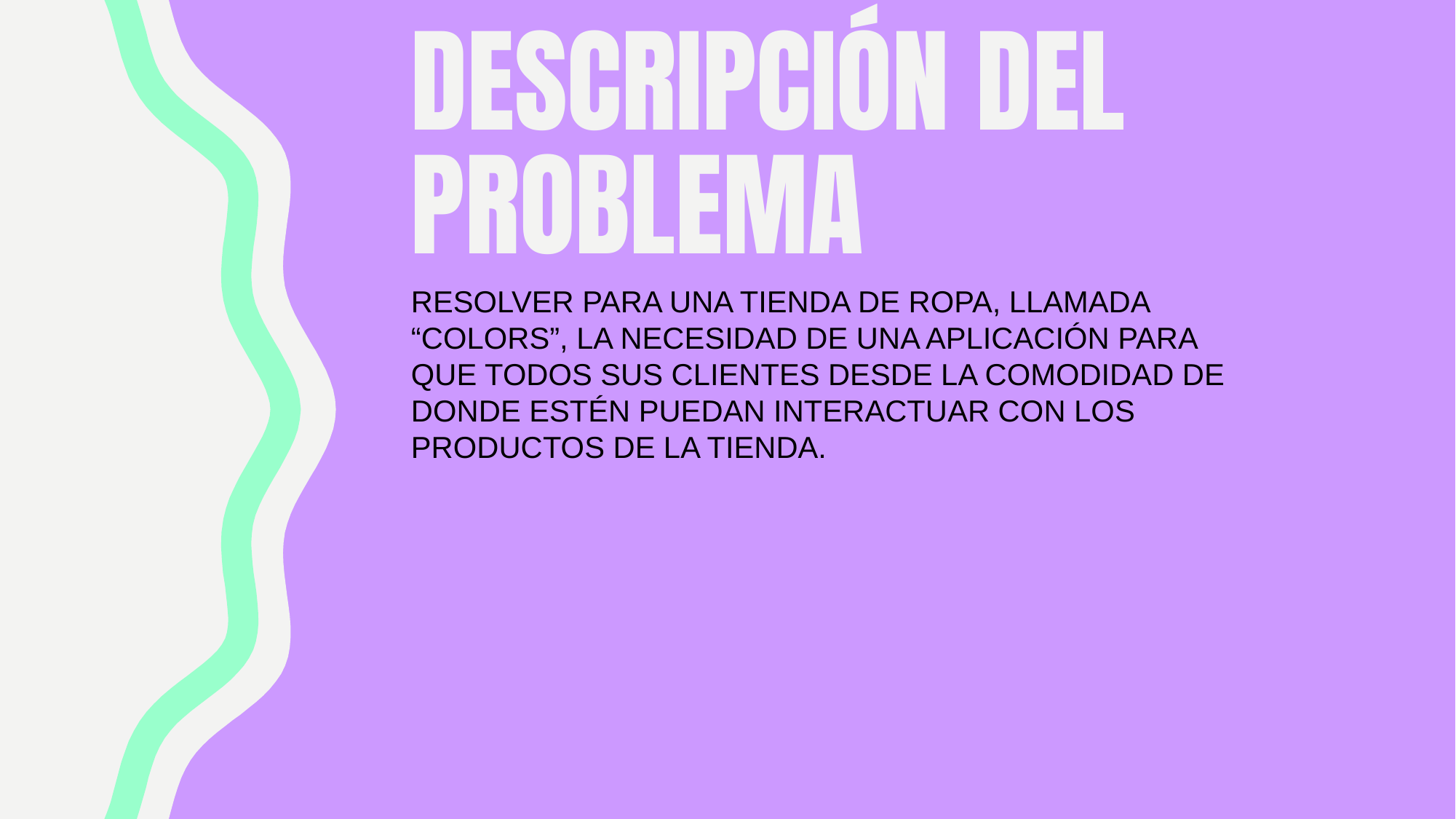

# DESCRIPCIÓN DEL PROBLEMA
RESOLVER PARA UNA TIENDA DE ROPA, LLAMADA “COLORS”, LA NECESIDAD DE UNA APLICACIÓN PARA QUE TODOS SUS CLIENTES DESDE LA COMODIDAD DE DONDE ESTÉN PUEDAN INTERACTUAR CON LOS PRODUCTOS DE LA TIENDA.